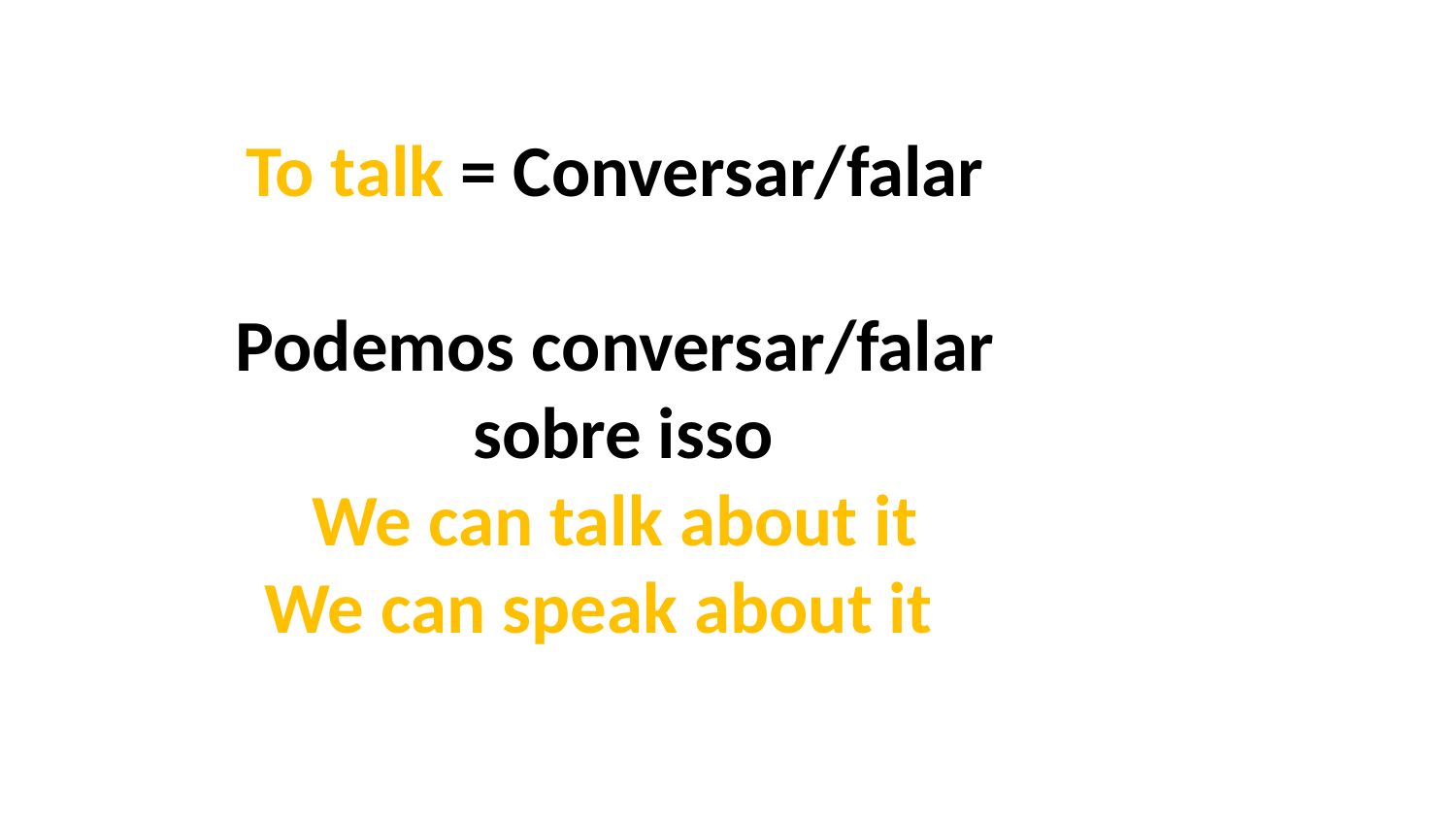

To talk = Conversar/falar

Podemos conversar/falar
 sobre isso
We can talk about it
We can speak about it